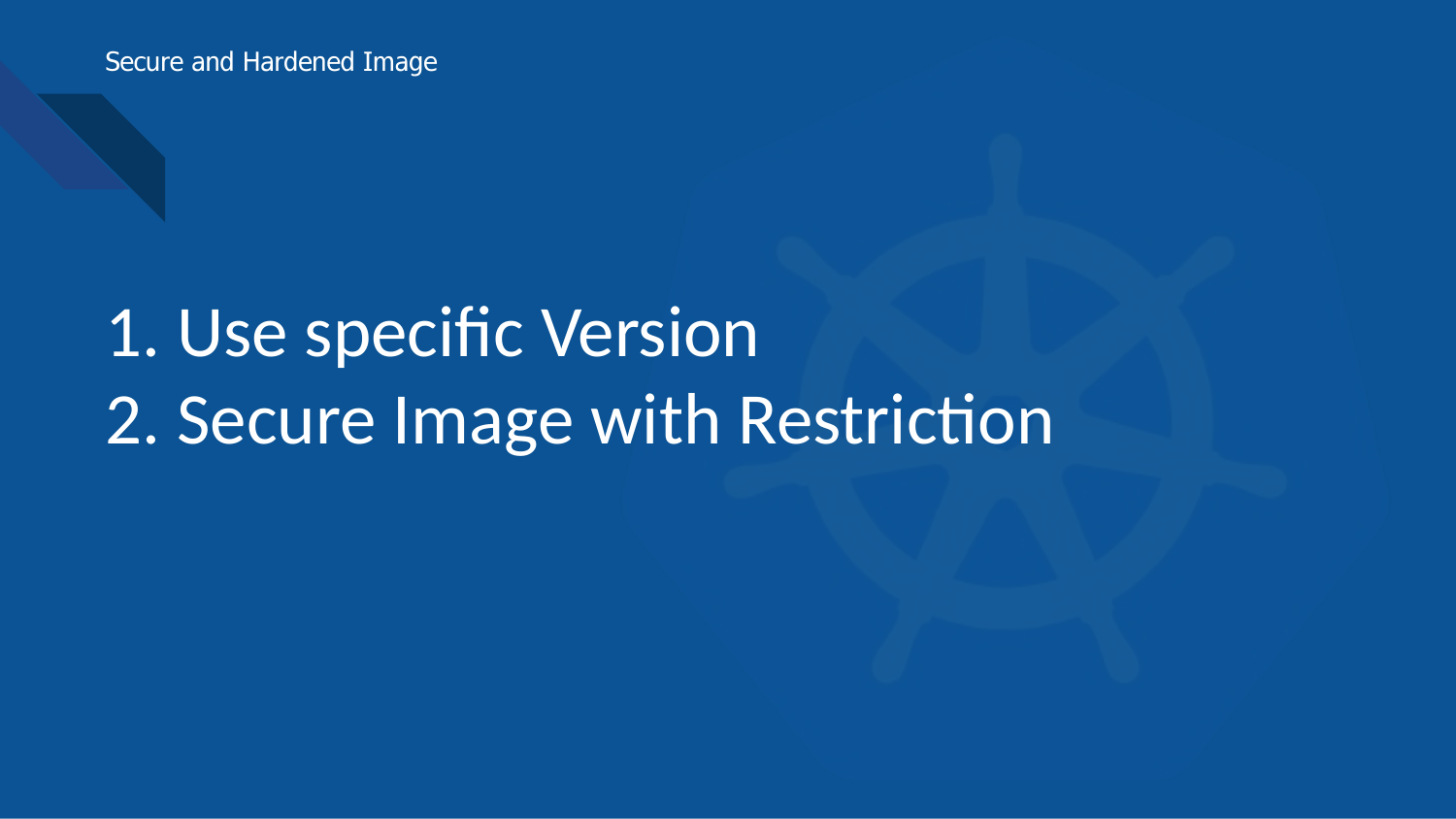

Secure and Hardened Image
# 1. Use specific Version 2. Secure Image with Restriction